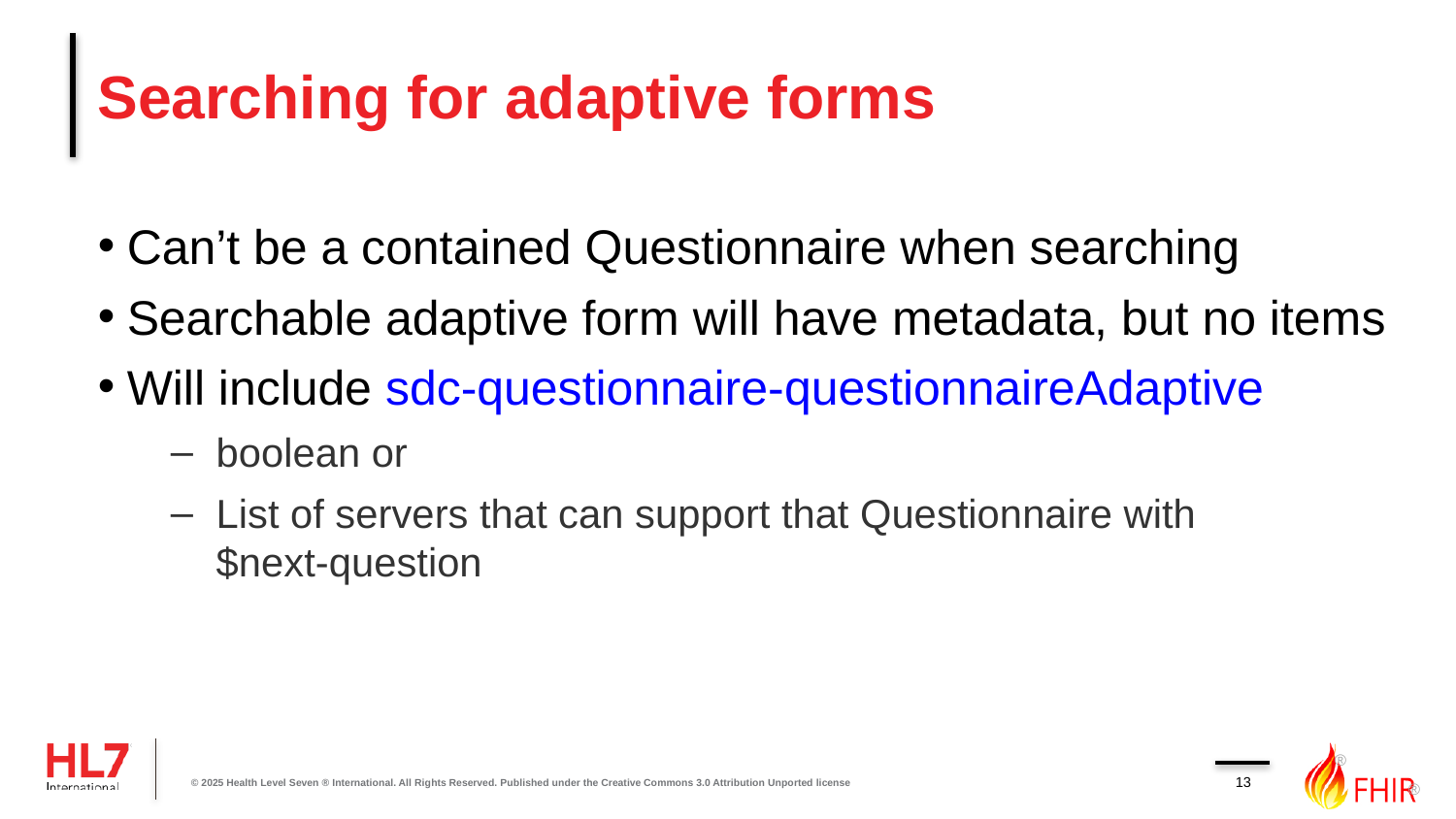

# Searching for adaptive forms
Can’t be a contained Questionnaire when searching
Searchable adaptive form will have metadata, but no items
Will include sdc-questionnaire-questionnaireAdaptive
boolean or
List of servers that can support that Questionnaire with
$next-question

13
© 2025 Health Level Seven ® International. All Rights Reserved. Published under the Creative Commons 3.0 Attribution Unported license